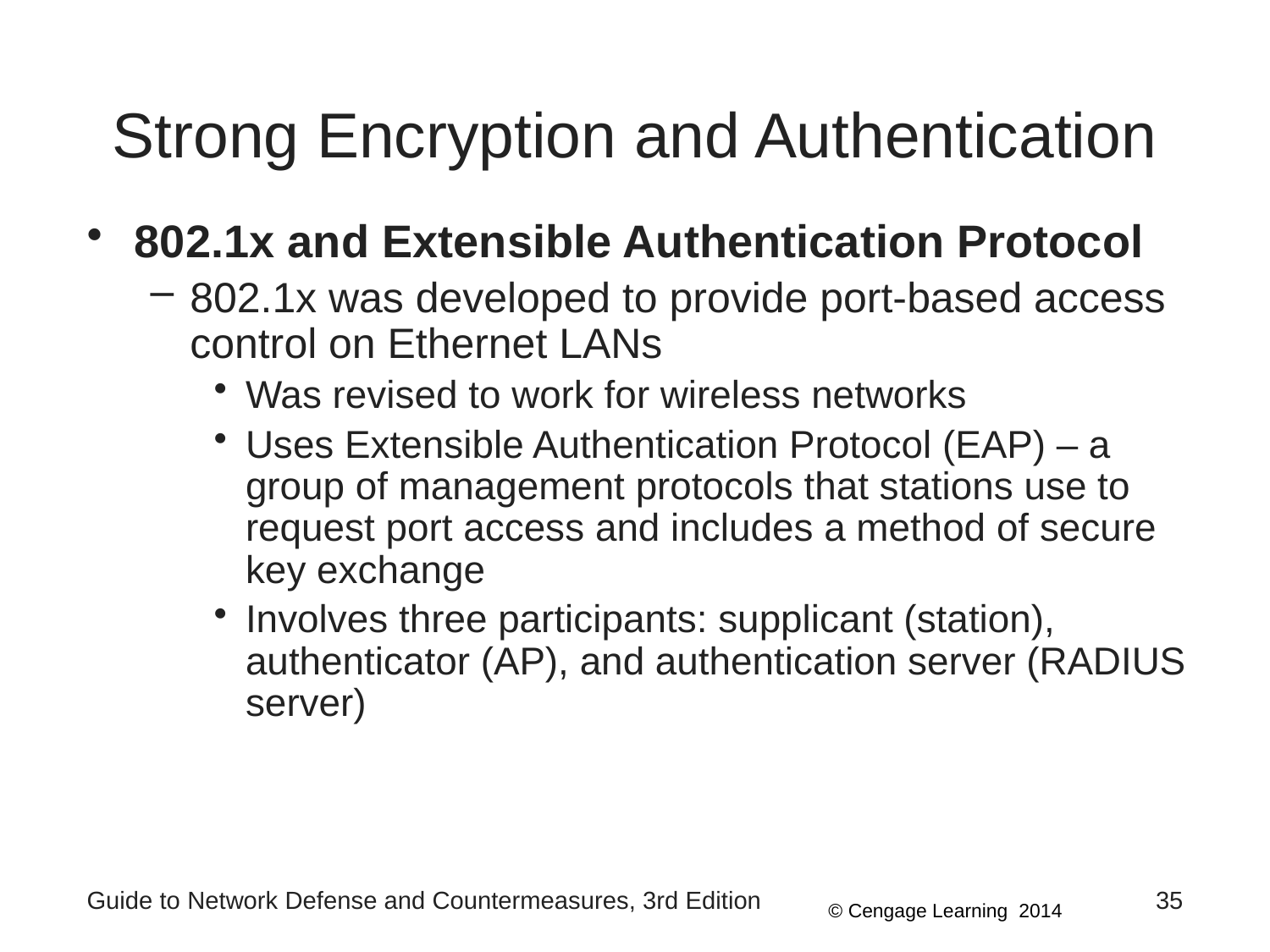

# Strong Encryption and Authentication
802.1x and Extensible Authentication Protocol
802.1x was developed to provide port-based access control on Ethernet LANs
Was revised to work for wireless networks
Uses Extensible Authentication Protocol (EAP) – a group of management protocols that stations use to request port access and includes a method of secure key exchange
Involves three participants: supplicant (station), authenticator (AP), and authentication server (RADIUS server)
Guide to Network Defense and Countermeasures, 3rd Edition
35